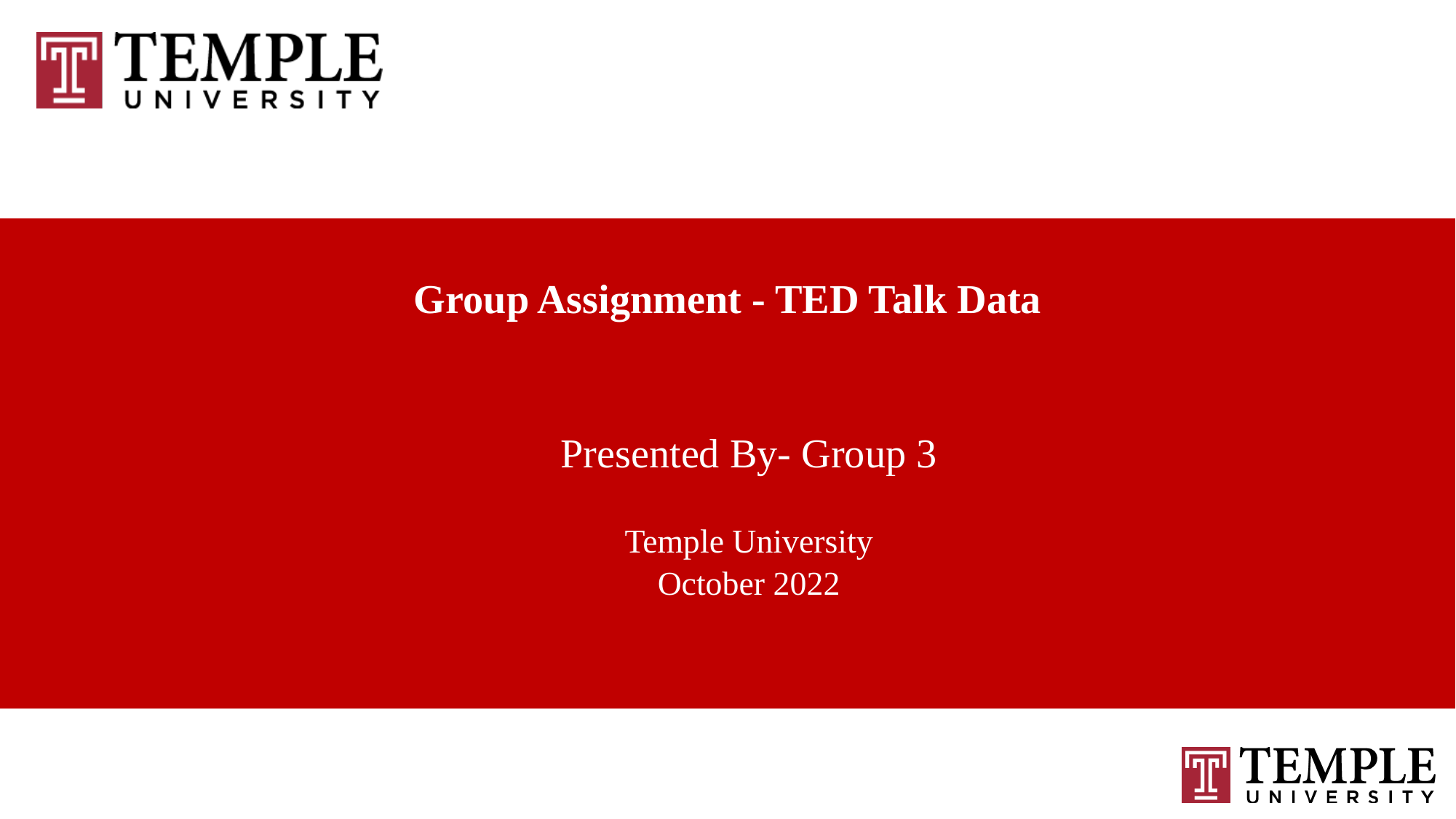

# Group Assignment - TED Talk Data
Presented By- Group 3

Temple University
October 2022